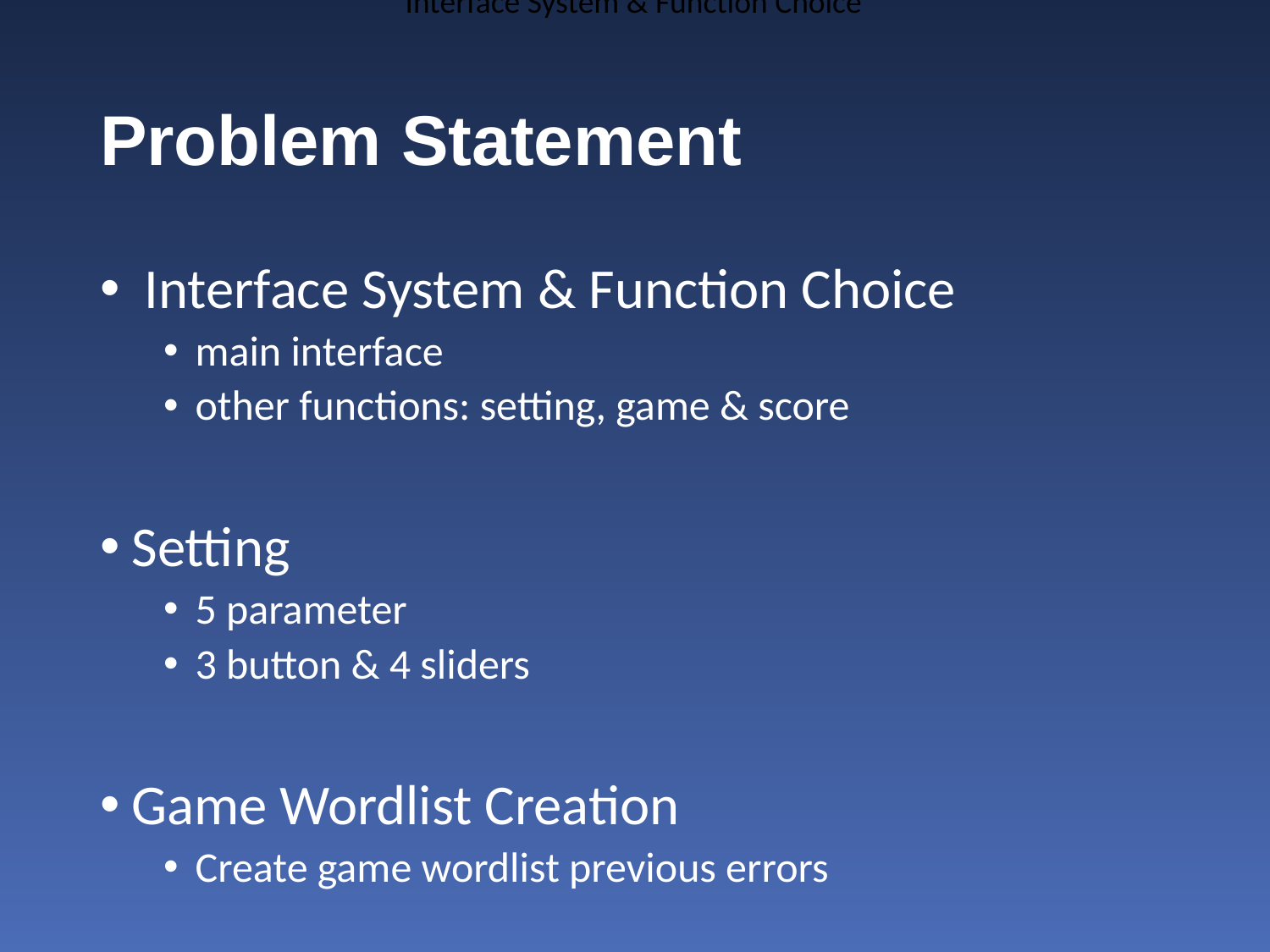

Interface System & Function Choice
# Problem Statement
 Interface System & Function Choice
main interface
other functions: setting, game & score

Setting
5 parameter
3 button & 4 sliders

Game Wordlist Creation
Create game wordlist previous errors